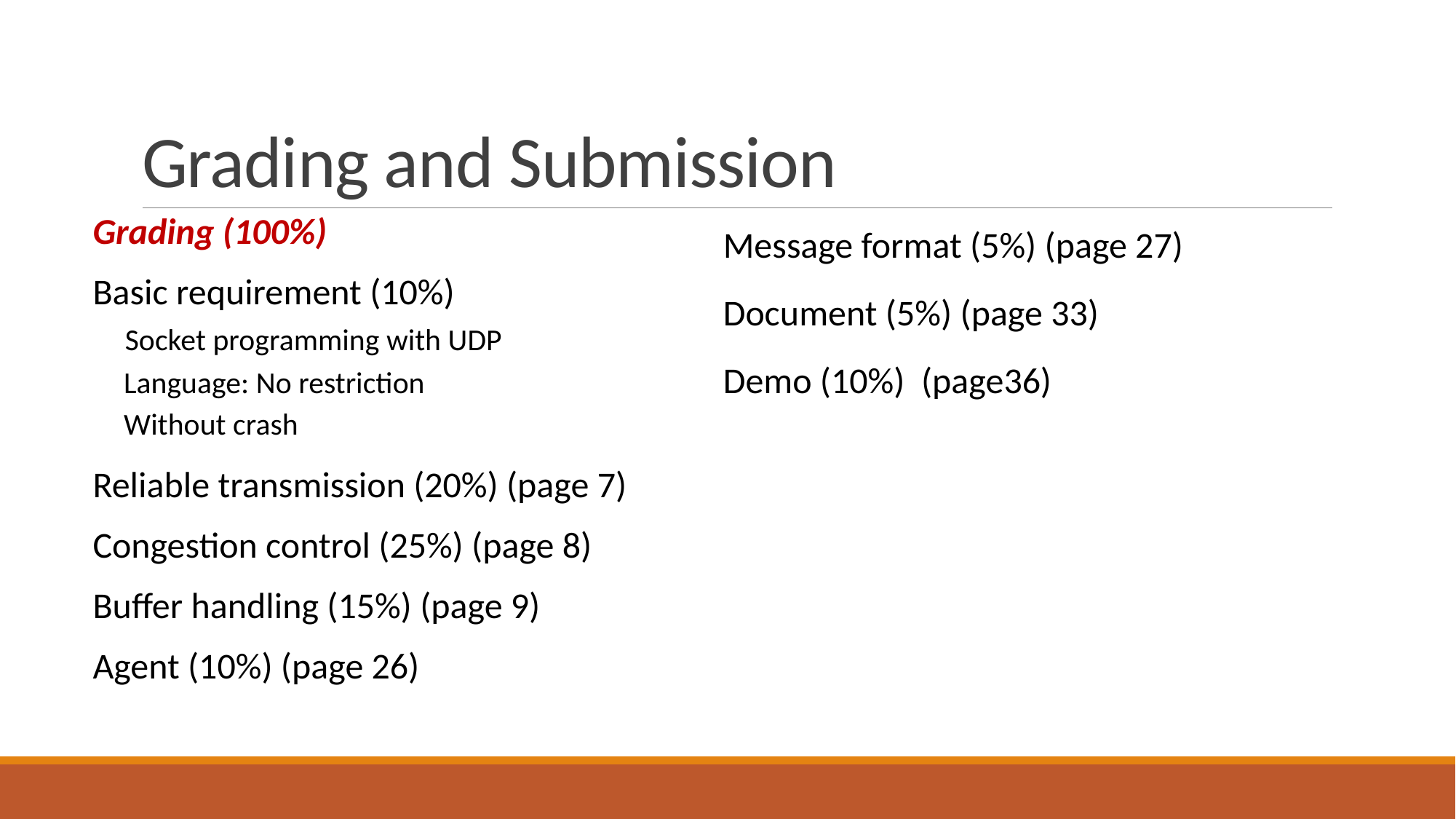

# Grading and Submission
Grading (100%)
Basic requirement (10%)
 Socket programming with UDP
 Language: No restriction
 Without crash
Reliable transmission (20%) (page 7)
Congestion control (25%) (page 8)
Buffer handling (15%) (page 9)
Agent (10%) (page 26)

Message format (5%) (page 27)
Document (5%) (page 33)
Demo (10%)  (page36)